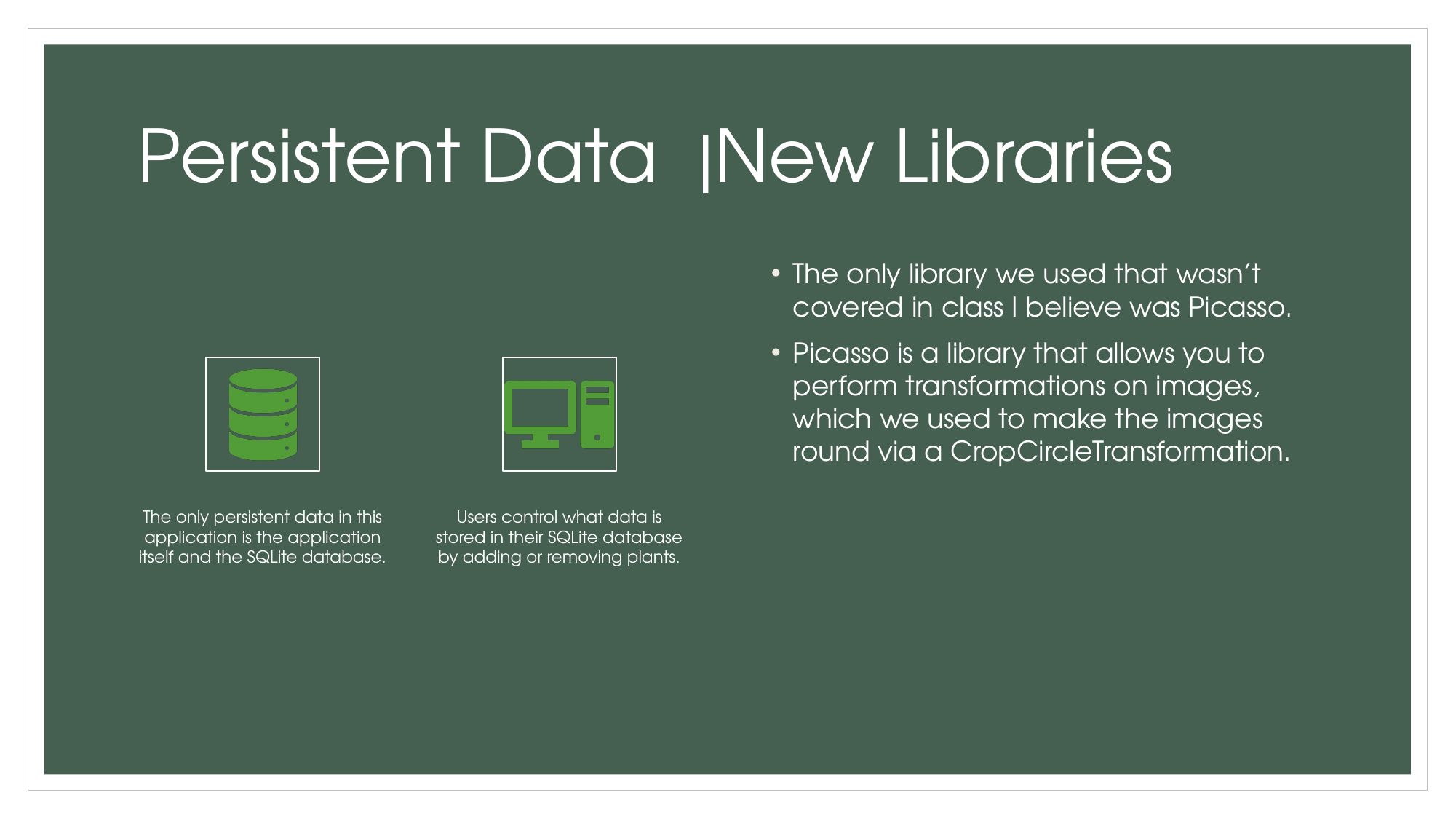

# Persistent Data  |New Libraries
The only persistent data in this application is the application itself and the SQLite database.
Users control what data is stored in their SQLite database by adding or removing plants.
The only library we used that wasn’t covered in class I believe was Picasso.
Picasso is a library that allows you to perform transformations on images, which we used to make the images round via a CropCircleTransformation.